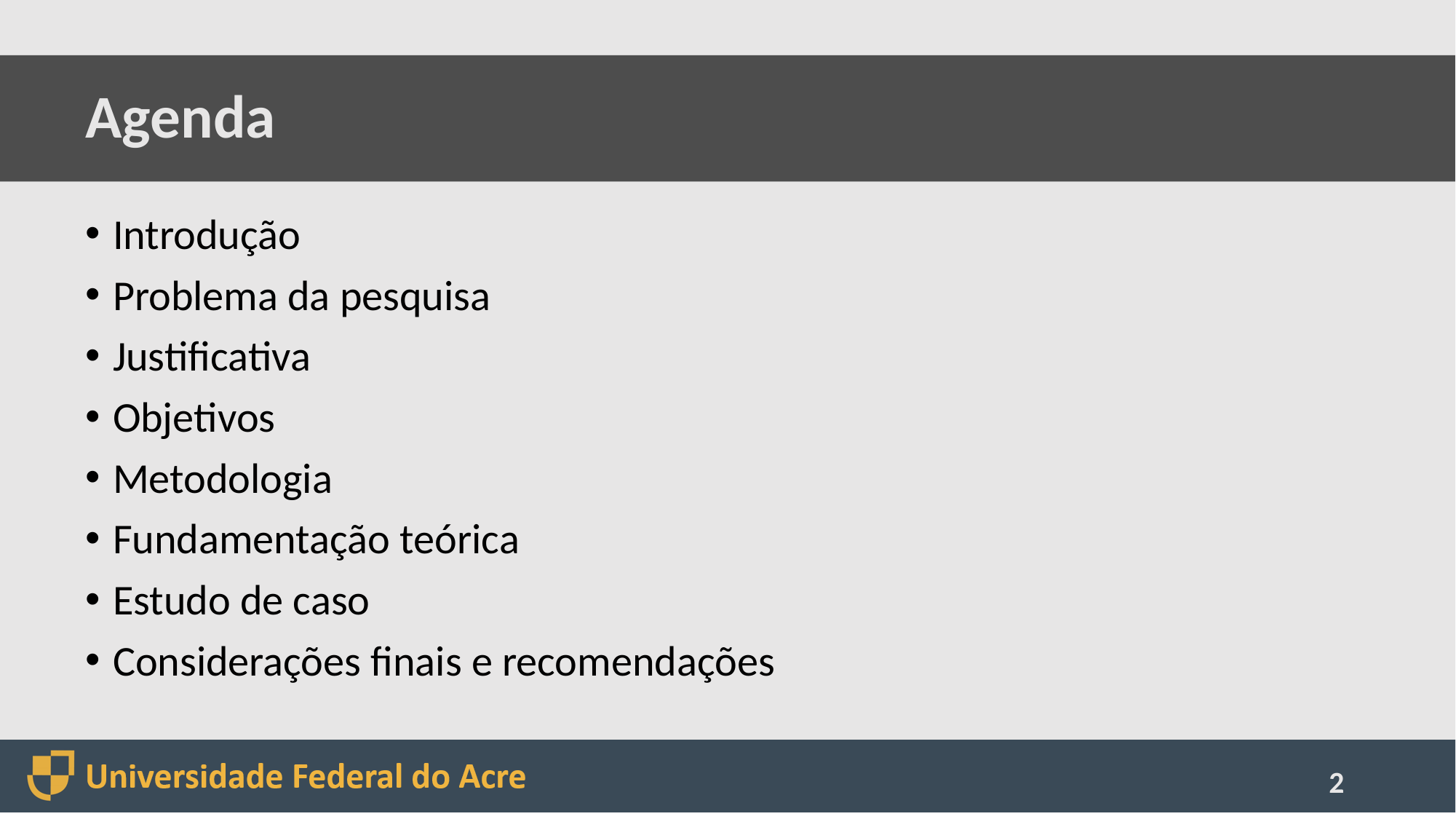

# Agenda
Introdução
Problema da pesquisa
Justificativa
Objetivos
Metodologia
Fundamentação teórica
Estudo de caso
Considerações finais e recomendações
2